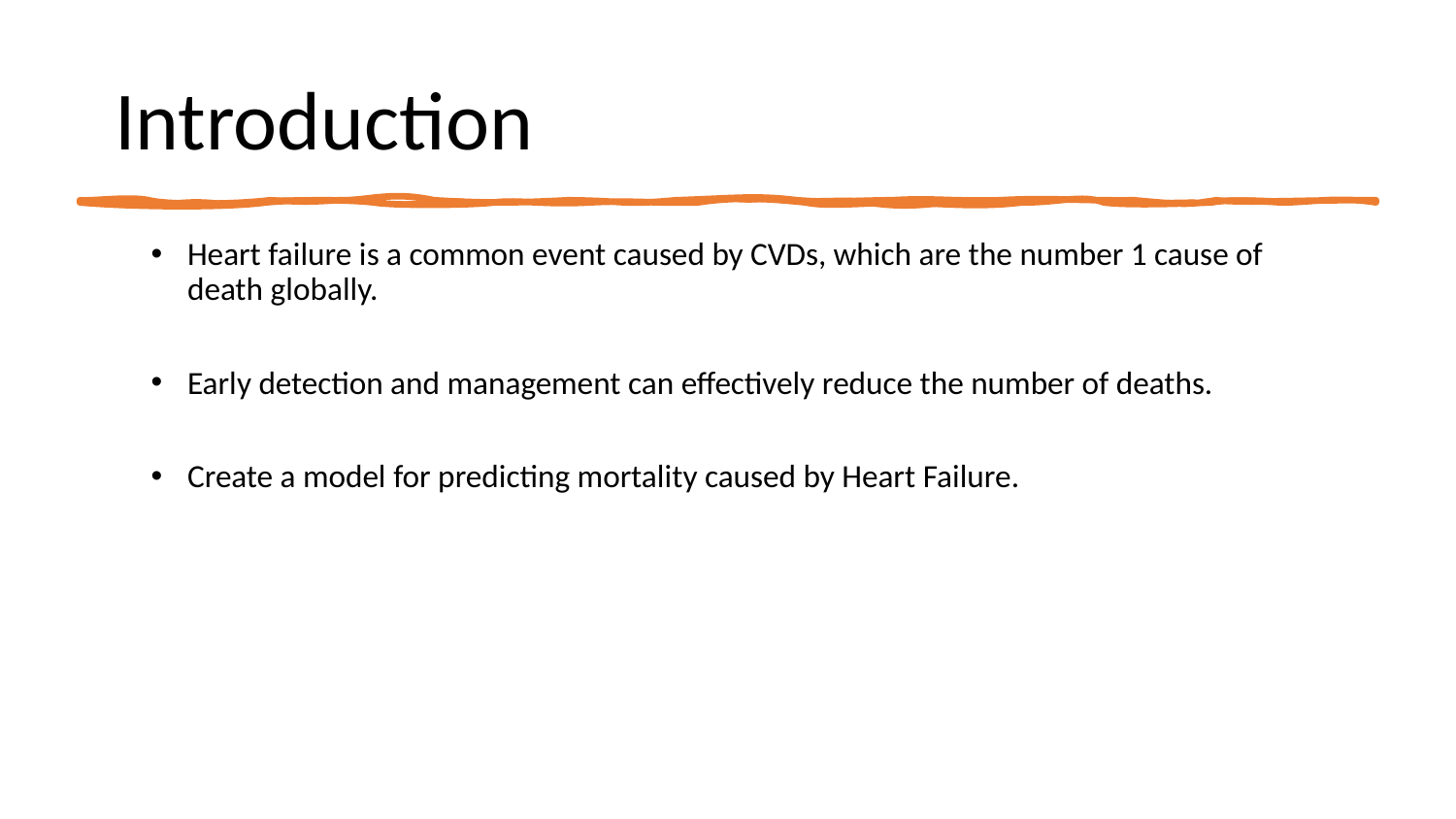

# Introduction

Heart failure is a common event caused by CVDs, which are the number 1 cause of death globally.

Early detection and management can effectively reduce the number of deaths.

Create a model for predicting mortality caused by Heart Failure.